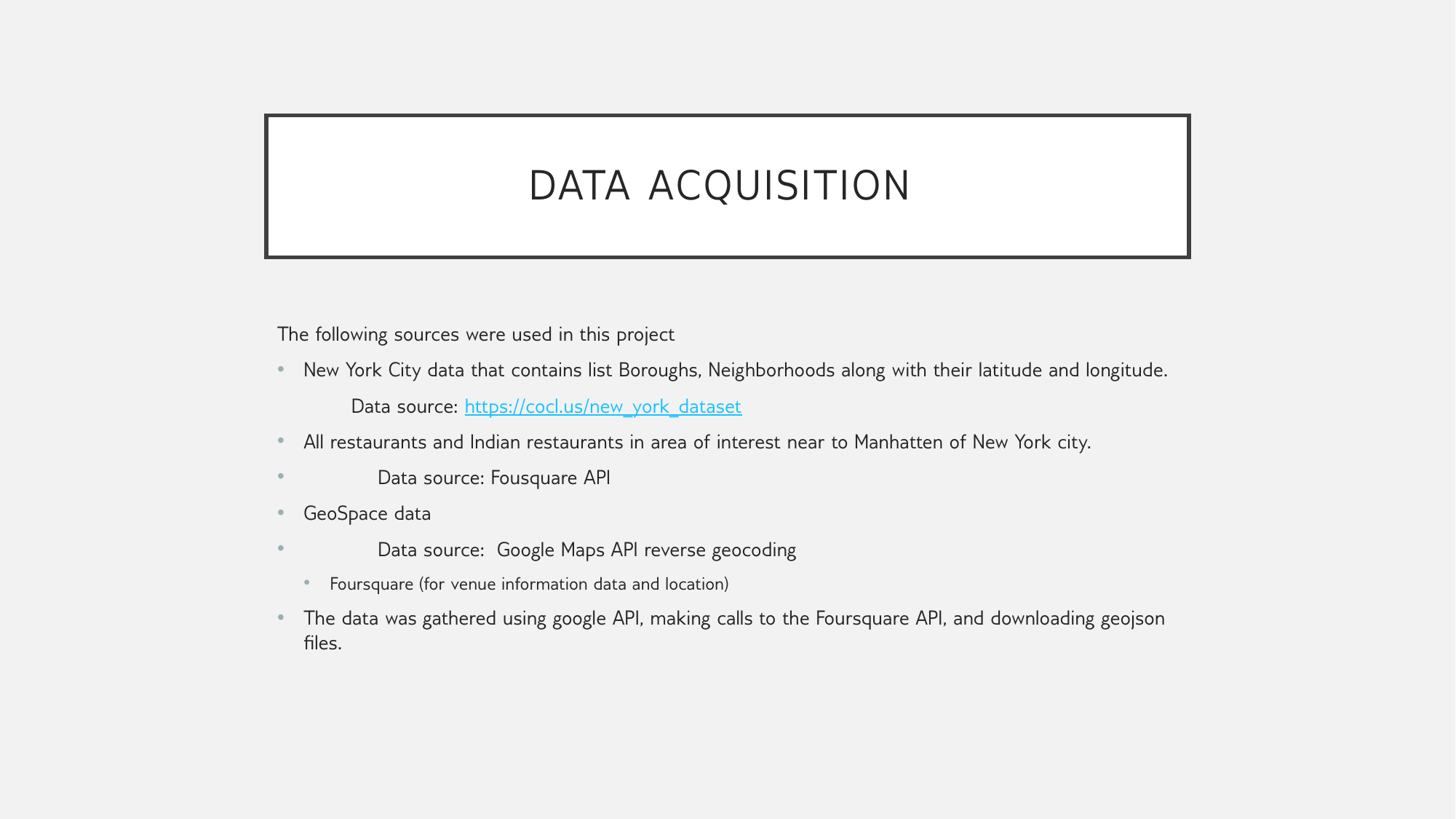

# Data acquisition
The following sources were used in this project
New York City data that contains list Boroughs, Neighborhoods along with their latitude and longitude.
            Data source: https://cocl.us/new_york_dataset
All restaurants and Indian restaurants in area of interest near to Manhatten of New York city.
            Data source: Fousquare API
GeoSpace data
            Data source:  Google Maps API reverse geocoding
Foursquare (for venue information data and location)
The data was gathered using google API, making calls to the Foursquare API, and downloading geojson files.